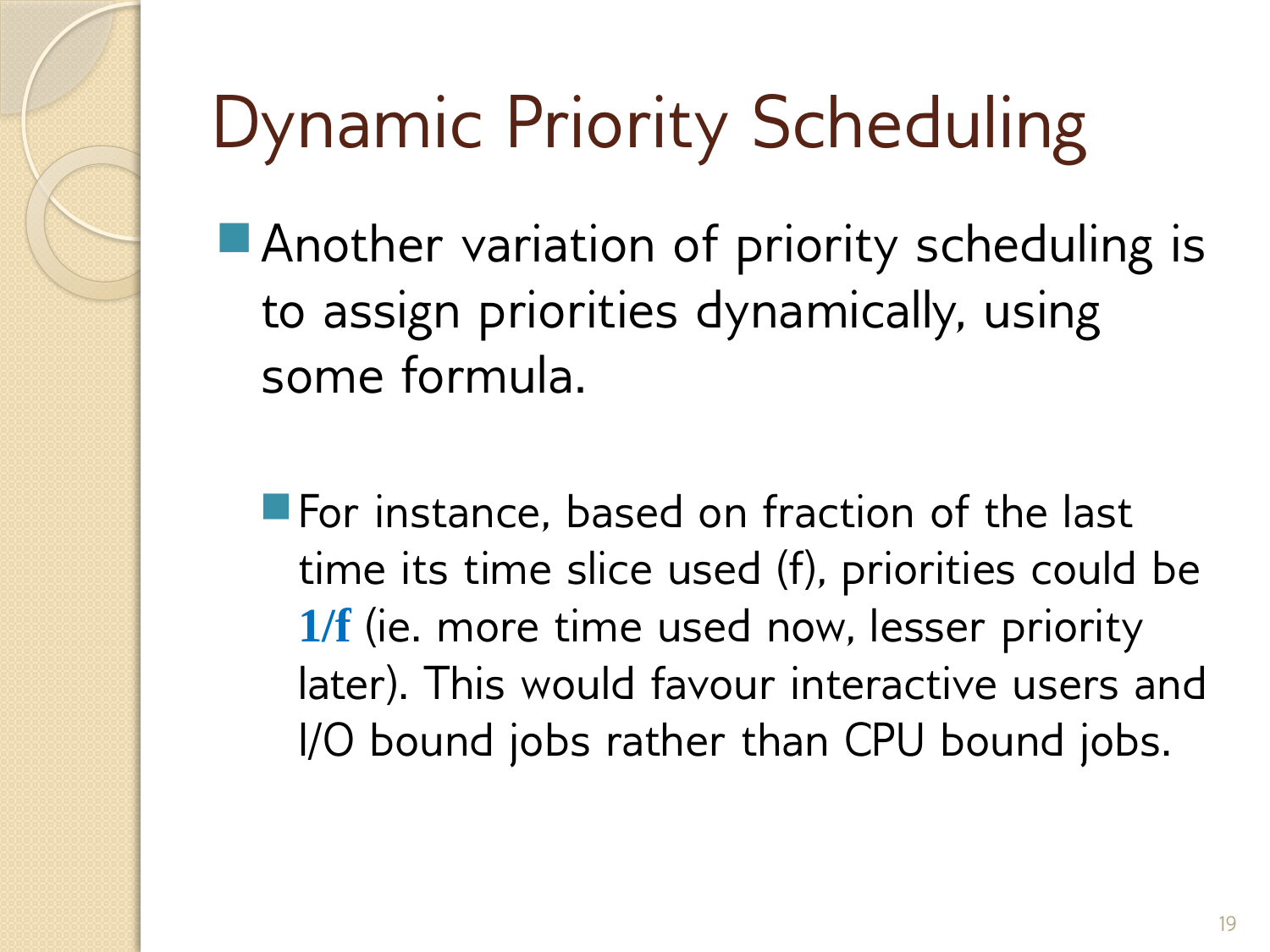

# Dynamic Priority Scheduling
Another variation of priority scheduling is to assign priorities dynamically, using some formula.
For instance, based on fraction of the last time its time slice used (f), priorities could be 1/f (ie. more time used now, lesser priority later). This would favour interactive users and I/O bound jobs rather than CPU bound jobs.

19